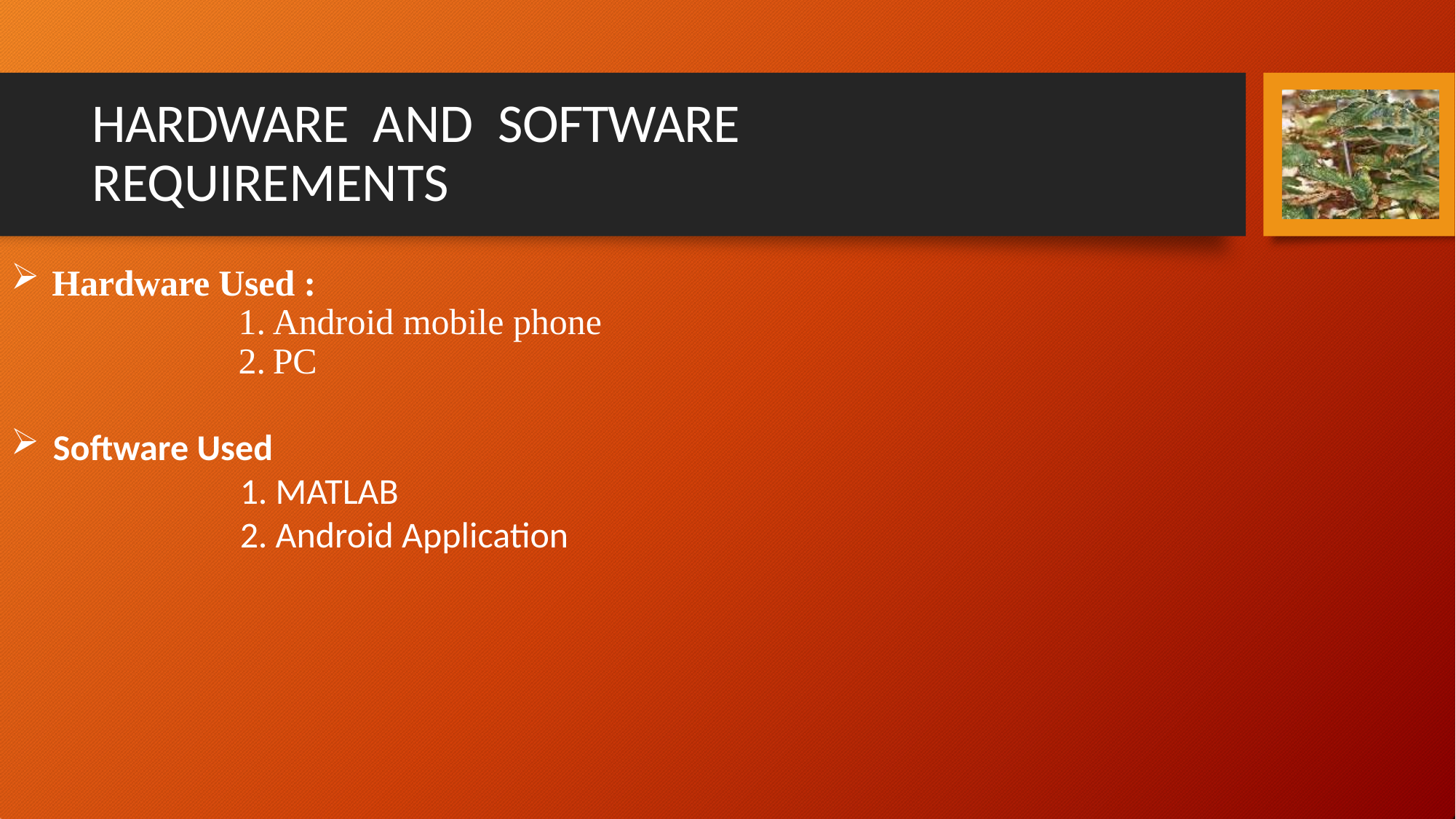

# HARDWARE  AND  SOFTWARE  REQUIREMENTS

Hardware Used :
Android mobile phone
PC

 Software Used
                            1. MATLAB
                            2. Android Application